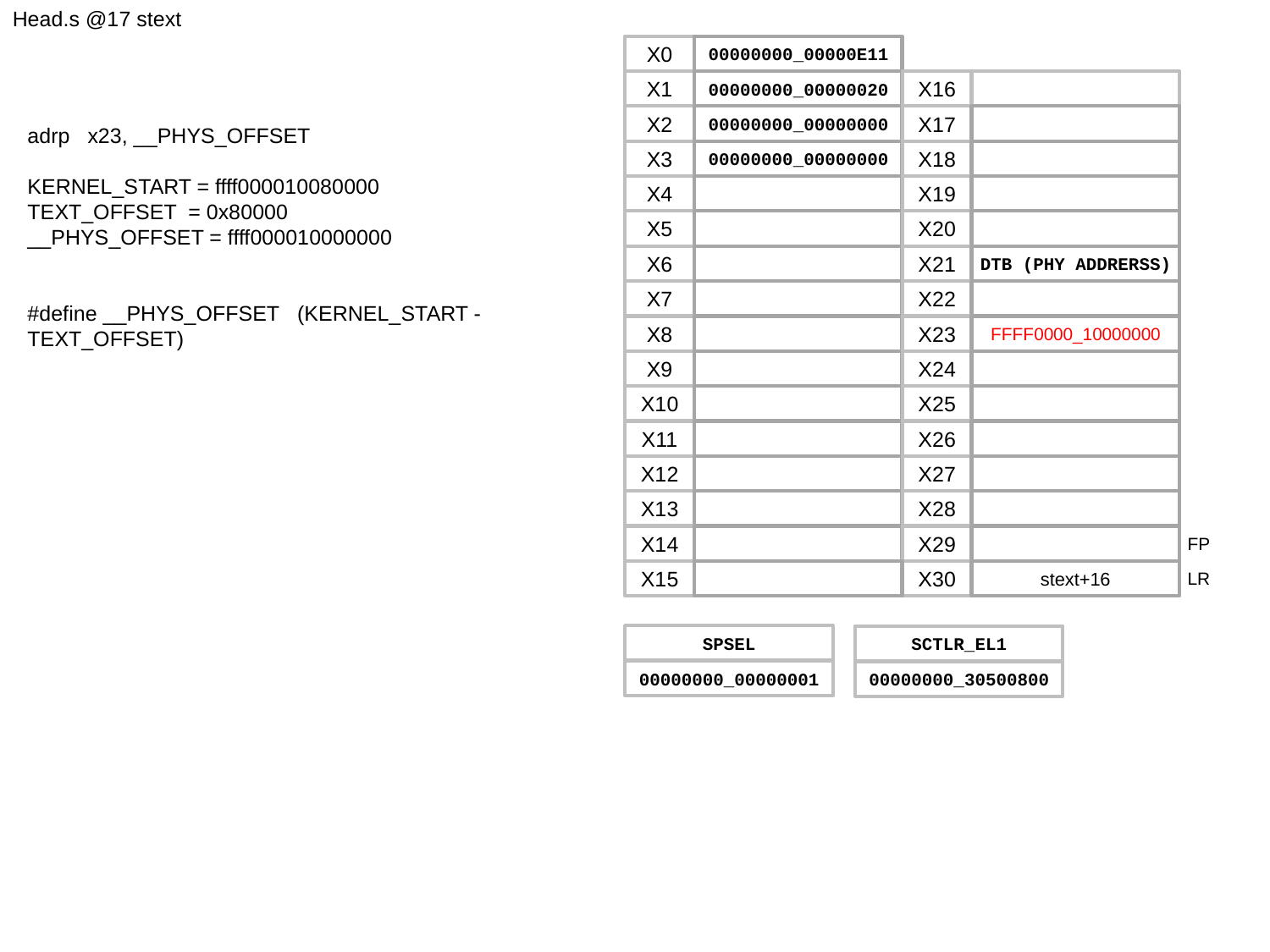

Head.s @17 stext
X0
00000000_00000E11
X1
00000000_00000020
X16

X2
00000000_00000000
X17

X3
00000000_00000000
X18

X4

X19

X5

X20

X6

X21
DTB (PHY ADDRERSS)
X7

X22

X8

X23
FFFF0000_10000000
X9

X24

X10

X25

X11

X26

X12

X27

X13

X28

X14

X29

FP
X15

X30
stext+16
LR
adrp   x23, __PHYS_OFFSET

KERNEL_START = ffff000010080000
TEXT_OFFSET  = 0x80000
__PHYS_OFFSET = ffff000010000000

#define __PHYS_OFFSET   (KERNEL_START - TEXT_OFFSET)

SPSEL
00000000_00000001
SCTLR_EL1
00000000_30500800